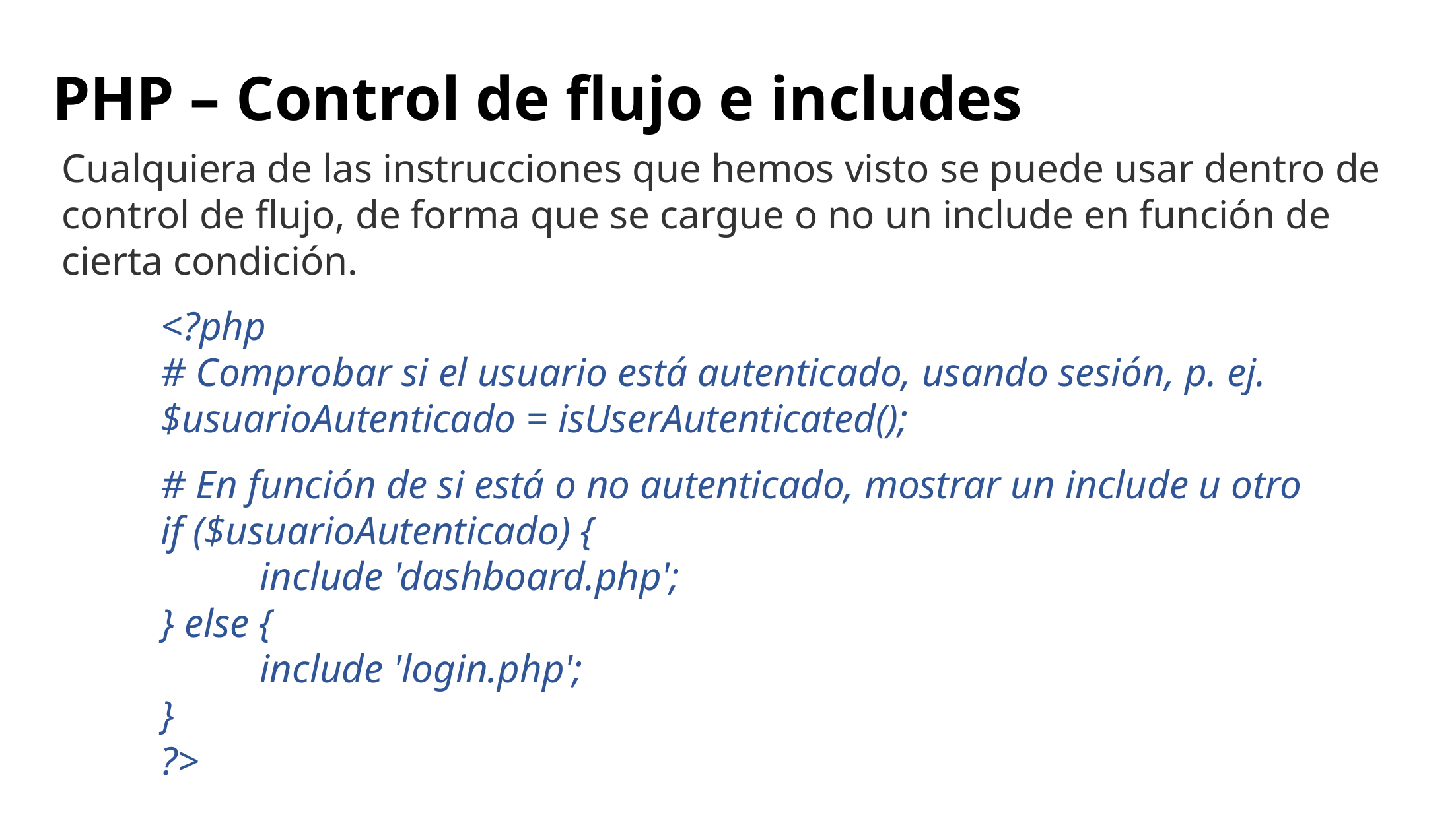

# PHP – Control de flujo e includes
Cualquiera de las instrucciones que hemos visto se puede usar dentro de control de flujo, de forma que se cargue o no un include en función de cierta condición.
	<?php
	# Comprobar si el usuario está autenticado, usando sesión, p. ej.
	$usuarioAutenticado = isUserAutenticated();
	# En función de si está o no autenticado, mostrar un include u otro
	if ($usuarioAutenticado) {
		include 'dashboard.php';
	} else {
		include 'login.php';
	}
	?>